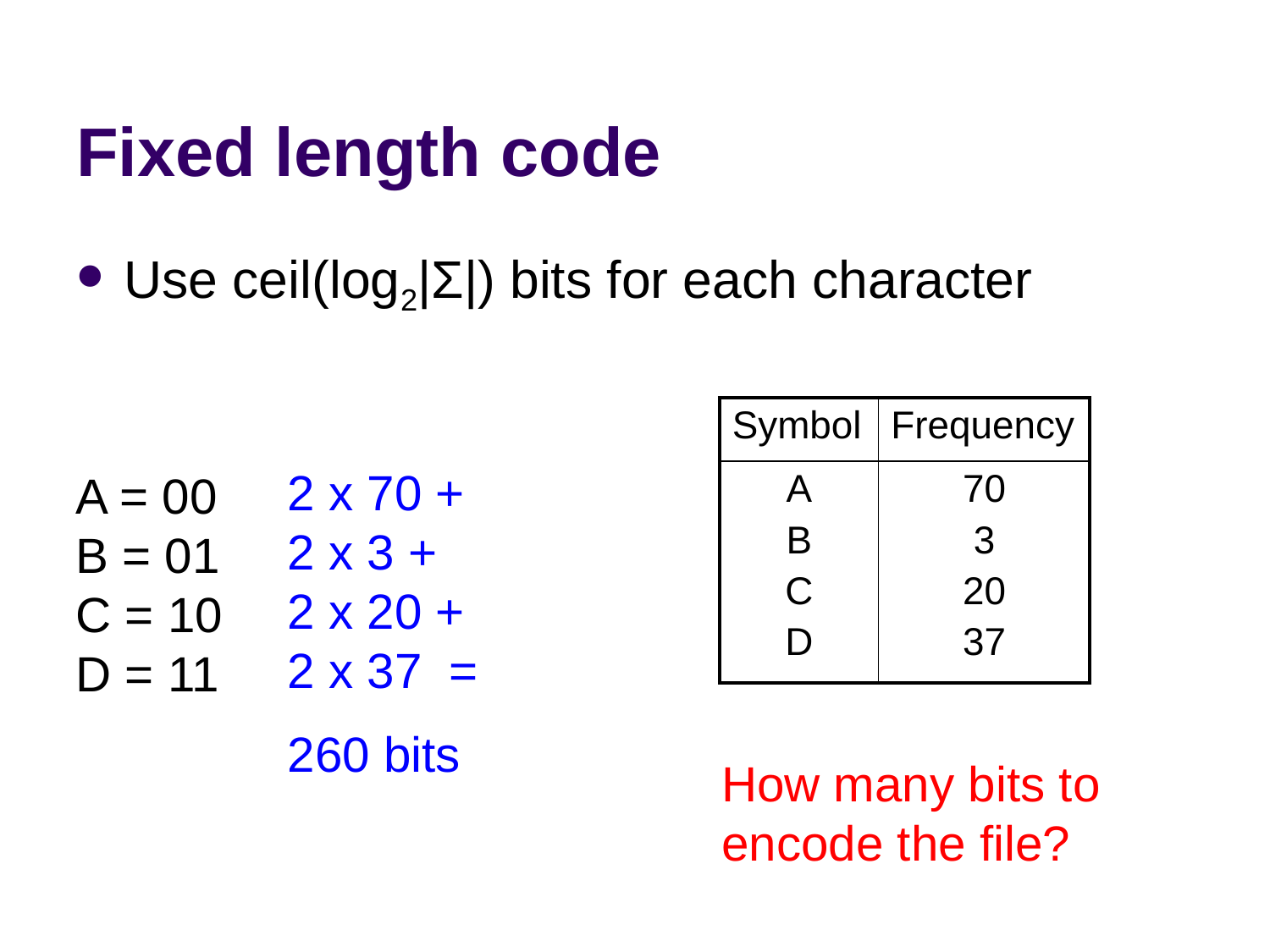

# Fixed length code
Use ceil(log2|Σ|) bits for each character
| Symbol | Frequency |
| --- | --- |
| A B C D | 70 3 20 37 |
2 x 70 +
2 x 3 +
2 x 20 +
2 x 37  =
260 bits
A = 00
B = 01
C = 10
D = 11
How many bits to encode the file?